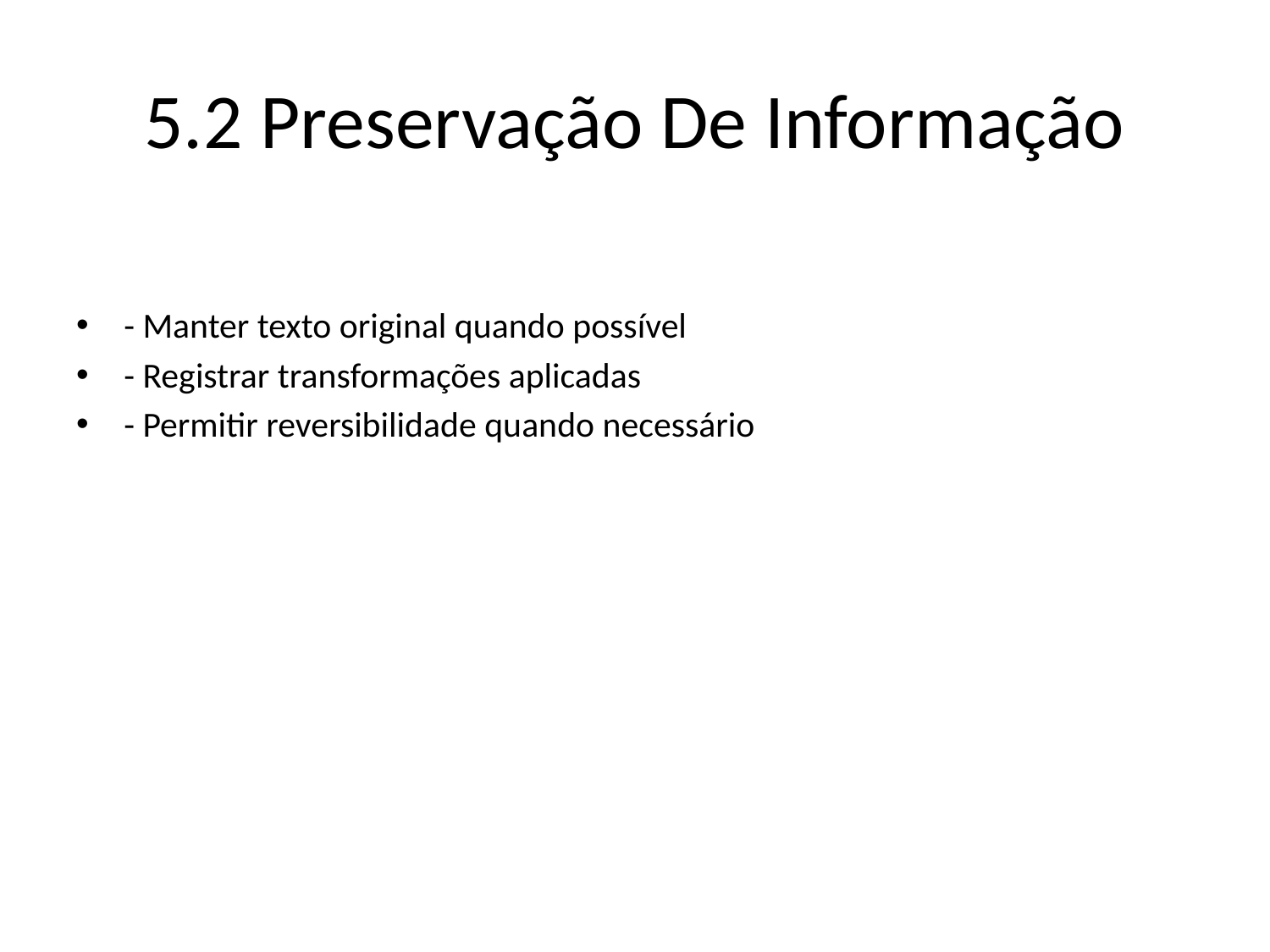

# 5.2 Preservação De Informação

- Manter texto original quando possível
- Registrar transformações aplicadas
- Permitir reversibilidade quando necessário